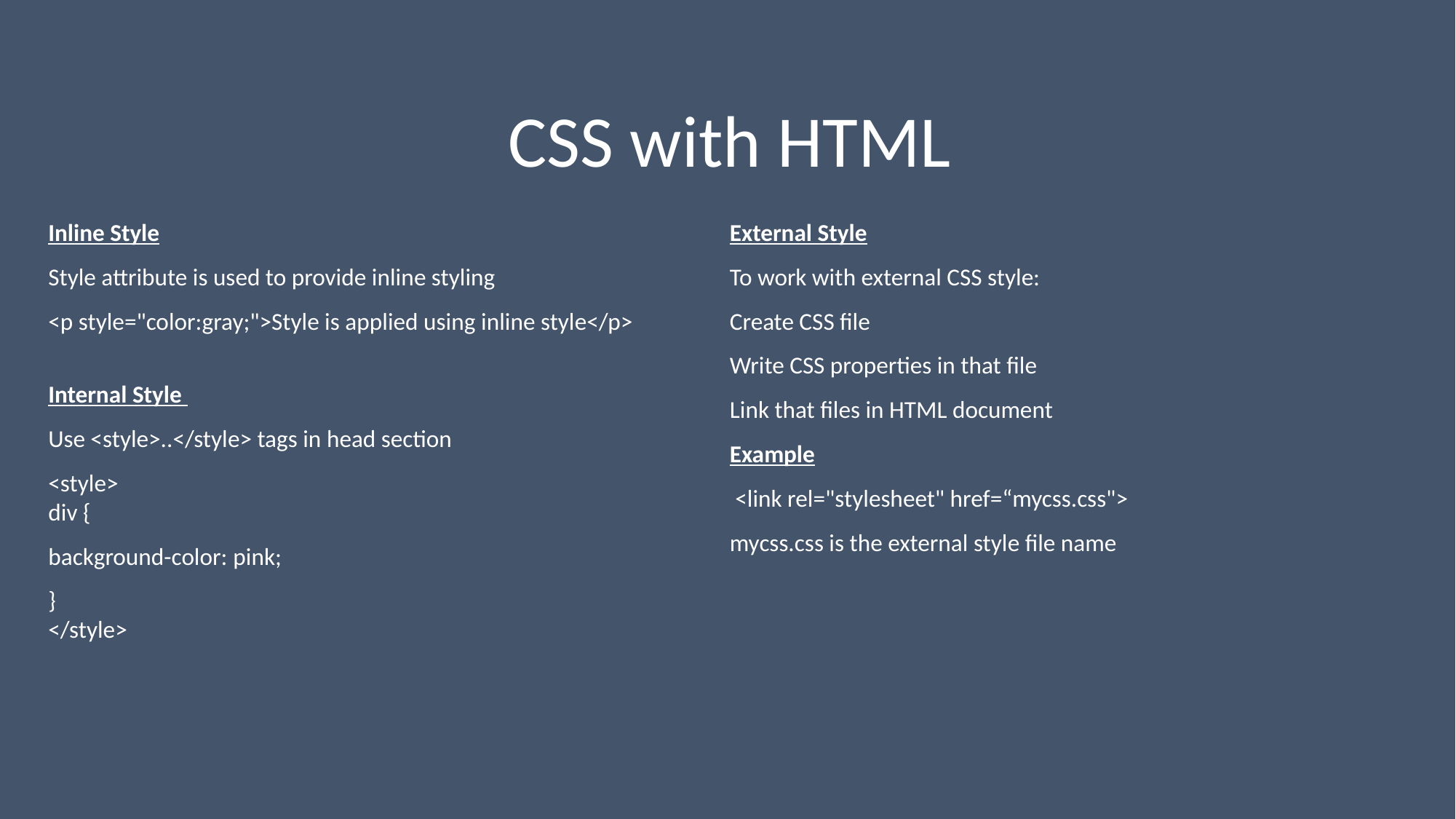

# CSS with HTML
Inline Style
Style attribute is used to provide inline styling
<p style="color:gray;">Style is applied using inline style</p>
Internal Style
Use <style>..</style> tags in head section
<style>
div {
background-color: pink;
}
</style>

External Style
To work with external CSS style:
Create CSS file
Write CSS properties in that file
Link that files in HTML document
Example
 <link rel="stylesheet" href=“mycss.css">
mycss.css is the external style file name